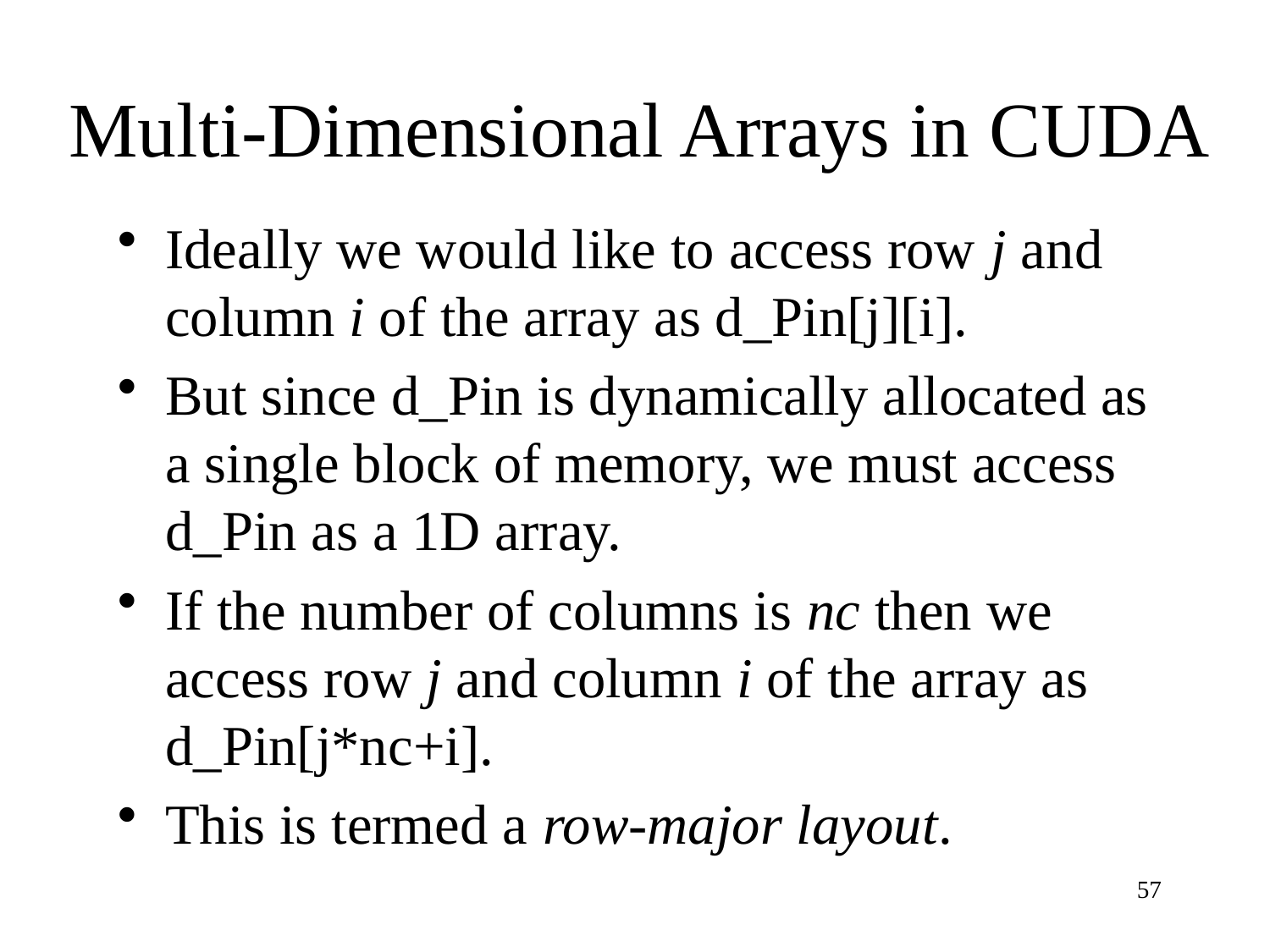

# Multi-Dimensional Arrays in CUDA
Ideally we would like to access row j and column i of the array as d_Pin[j][i].
But since d_Pin is dynamically allocated as a single block of memory, we must access d_Pin as a 1D array.
If the number of columns is nc then we access row j and column i of the array as d_Pin[j*nc+i].
This is termed a row-major layout.
57